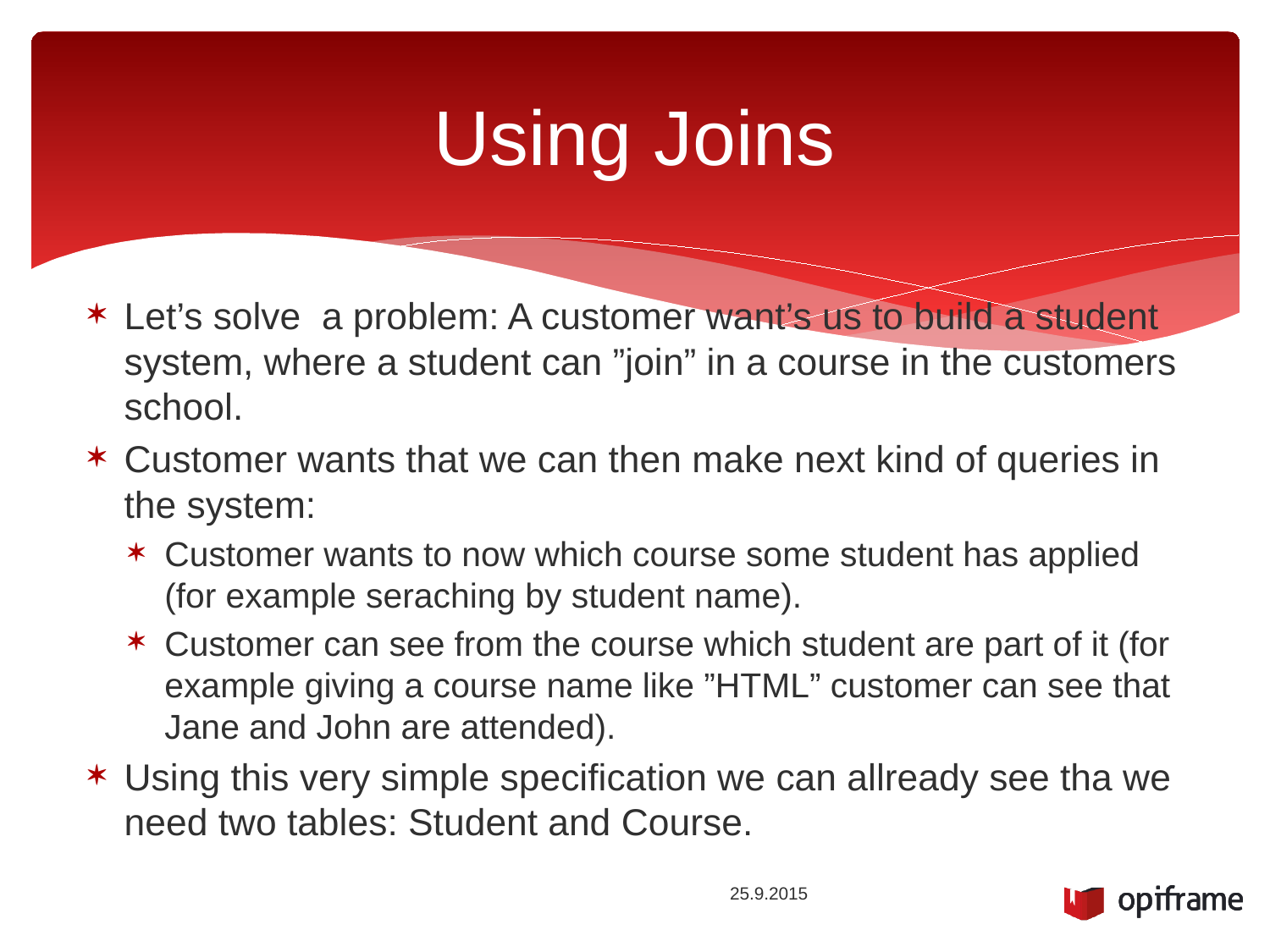

# Using Joins
Let’s solve  a problem: A customer want’s us to build a student system, where a student can ”join” in a course in the customers school.
Customer wants that we can then make next kind of queries in the system:
Customer wants to now which course some student has applied (for example seraching by student name).
Customer can see from the course which student are part of it (for example giving a course name like ”HTML” customer can see that Jane and John are attended).
Using this very simple specification we can allready see tha we need two tables: Student and Course.

25.9.2015